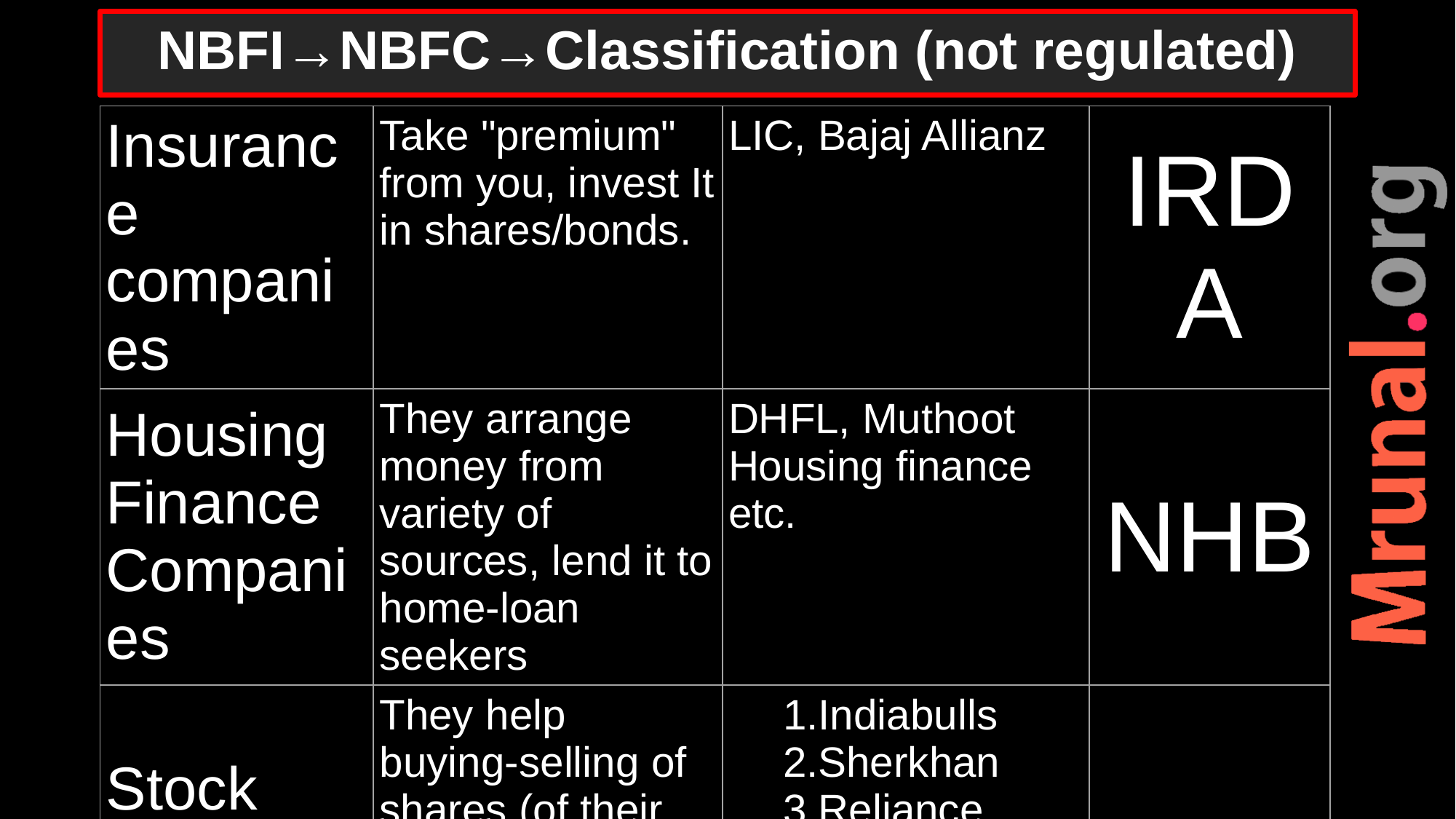

# NBFI→NBFC→Classification (not regulated)
| Insurance companies | Take "premium" from you, invest It in shares/bonds. | LIC, Bajaj Allianz | IRDA |
| --- | --- | --- | --- |
| Housing Finance Companies | They arrange money from variety of sources, lend it to home-loan seekers | DHFL, Muthoot Housing finance etc. | NHB |
| Stock Broker, MF | They help buying-selling of shares (of their clients).Earn commission/brokerage) in between. | Indiabulls Sherkhan Reliance Money | SEBI |